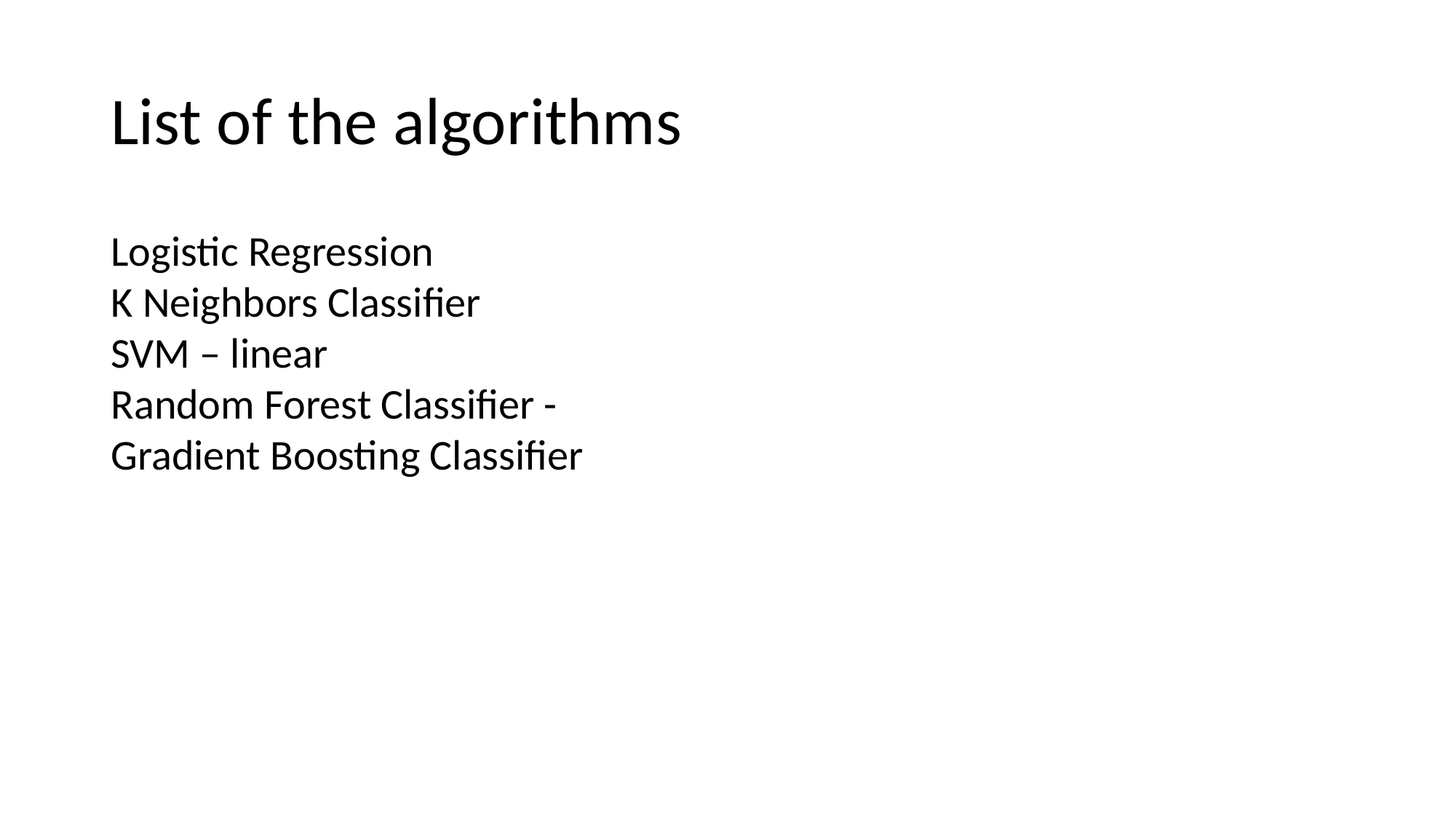

# List of the algorithms
Logistic Regression
K Neighbors Classifier
SVM – linear
Random Forest Classifier -
Gradient Boosting Classifier